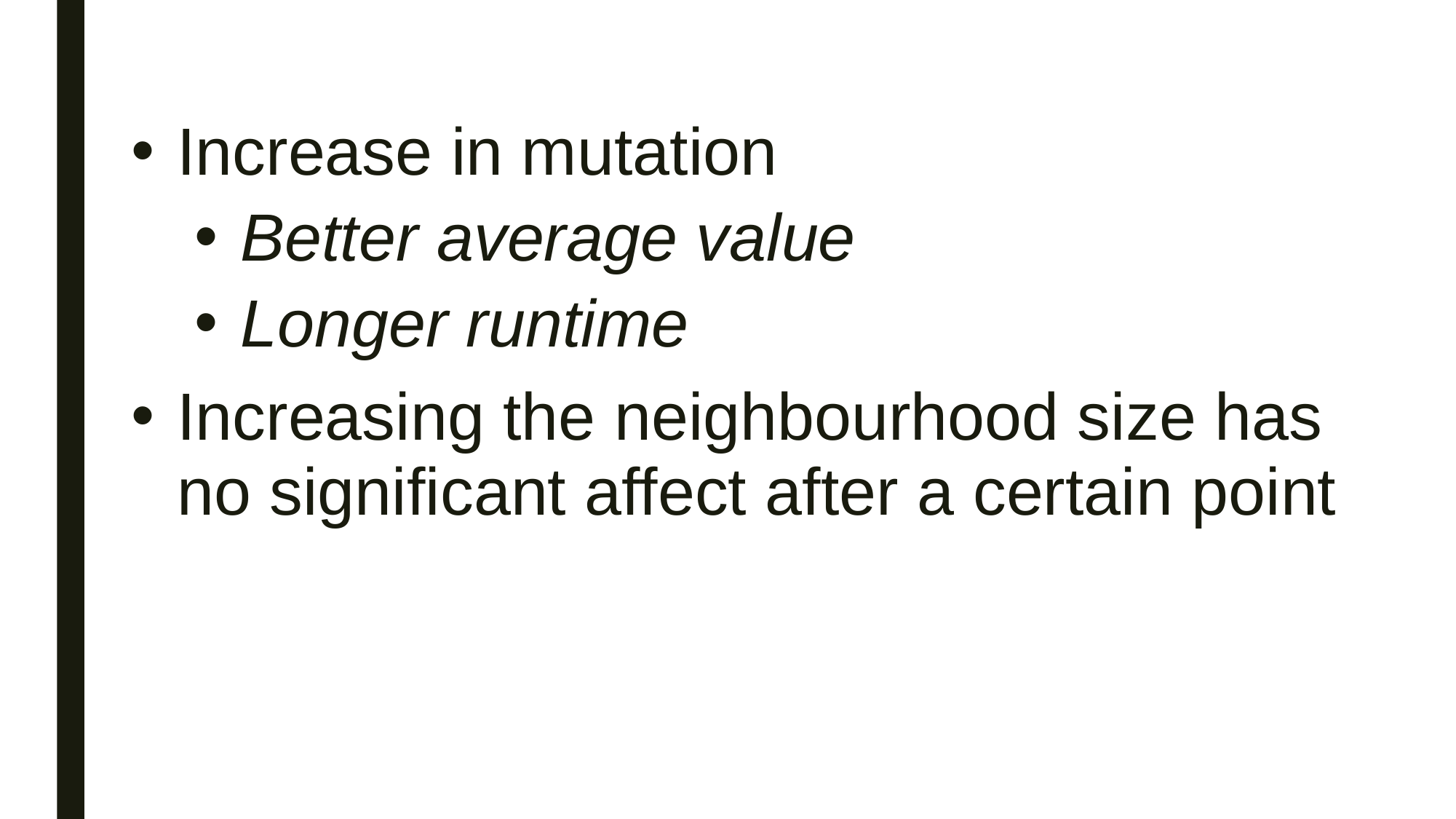

Increase in mutation
Better average value
Longer runtime
Increasing the neighbourhood size has no significant affect after a certain point